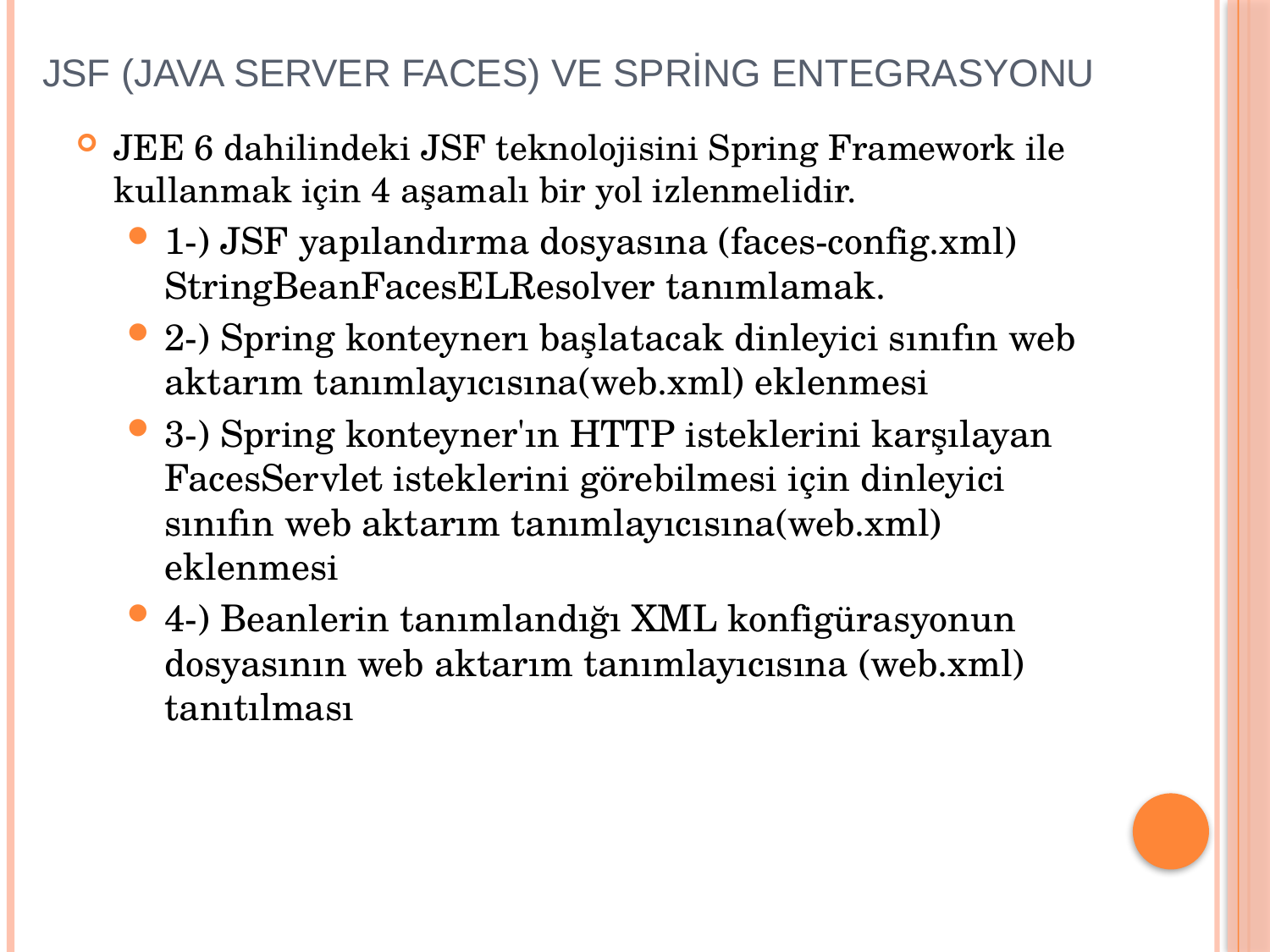

# jsf (java server faces) ve spring entegrasyonu
JEE 6 dahilindeki JSF teknolojisini Spring Framework ile kullanmak için 4 aşamalı bir yol izlenmelidir.
1-) JSF yapılandırma dosyasına (faces-config.xml) StringBeanFacesELResolver tanımlamak.
2-) Spring konteynerı başlatacak dinleyici sınıfın web aktarım tanımlayıcısına(web.xml) eklenmesi
3-) Spring konteyner'ın HTTP isteklerini karşılayan FacesServlet isteklerini görebilmesi için dinleyici sınıfın web aktarım tanımlayıcısına(web.xml) eklenmesi
4-) Beanlerin tanımlandığı XML konfigürasyonun dosyasının web aktarım tanımlayıcısına (web.xml) tanıtılması